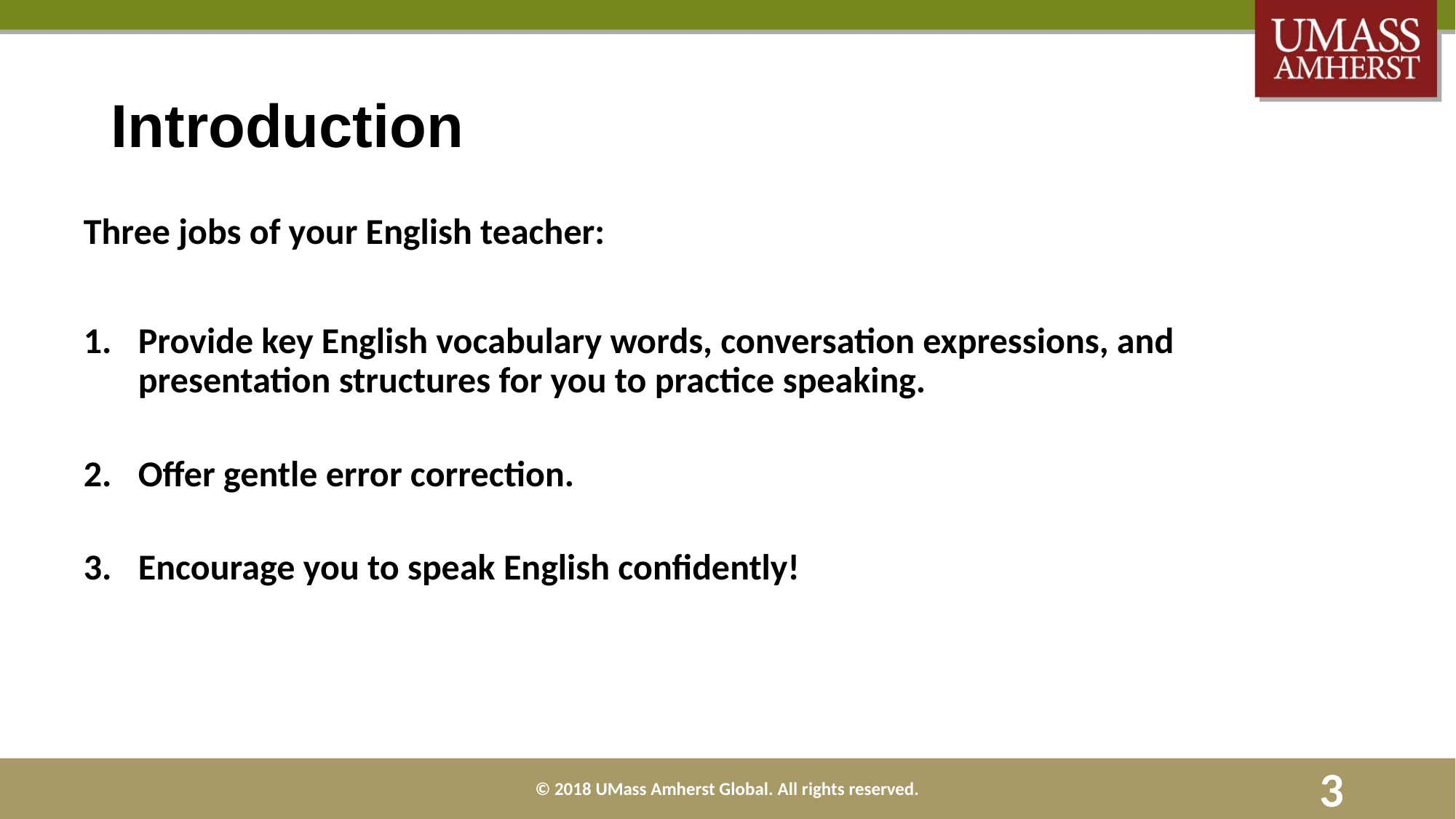

# Introduction
Three jobs of your English teacher:

Provide key English vocabulary words, conversation expressions, and presentation structures for you to practice speaking.
Offer gentle error correction.
Encourage you to speak English confidently!

© 2018 UMass Amherst Global. All rights reserved.
3